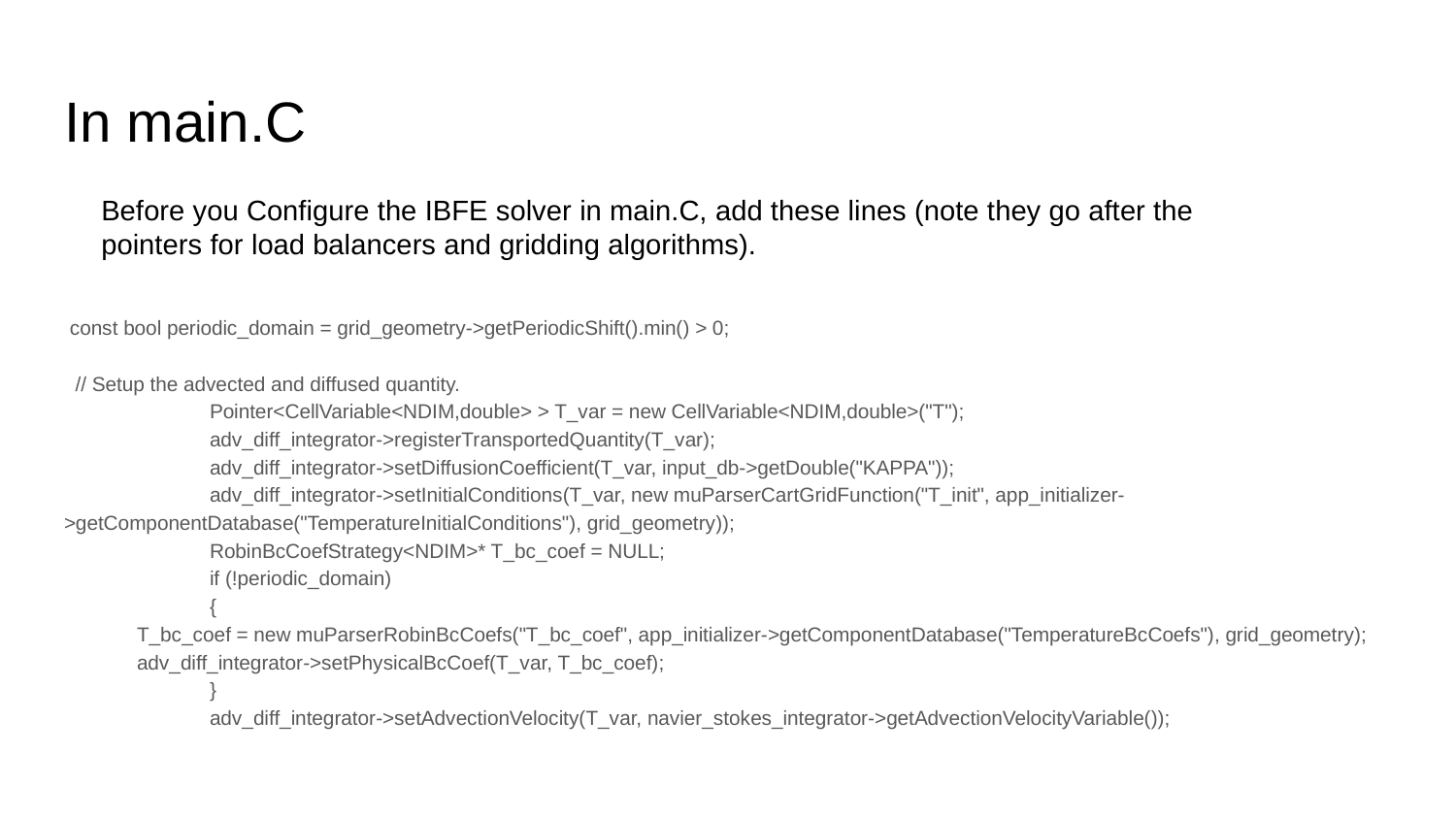

# In main.C
Before you Configure the IBFE solver in main.C, add these lines (note they go after the pointers for load balancers and gridding algorithms).
 const bool periodic_domain = grid_geometry->getPeriodicShift().min() > 0;

  // Setup the advected and diffused quantity.
	Pointer<CellVariable<NDIM,double> > T_var = new CellVariable<NDIM,double>("T");
	adv_diff_integrator->registerTransportedQuantity(T_var);
	adv_diff_integrator->setDiffusionCoefficient(T_var, input_db->getDouble("KAPPA"));
	adv_diff_integrator->setInitialConditions(T_var, new muParserCartGridFunction("T_init", app_initializer->getComponentDatabase("TemperatureInitialConditions"), grid_geometry));
	RobinBcCoefStrategy<NDIM>* T_bc_coef = NULL;
	if (!periodic_domain)
  	{
T_bc_coef = new muParserRobinBcCoefs("T_bc_coef", app_initializer->getComponentDatabase("TemperatureBcCoefs"), grid_geometry);
adv_diff_integrator->setPhysicalBcCoef(T_var, T_bc_coef);
  	}
	adv_diff_integrator->setAdvectionVelocity(T_var, navier_stokes_integrator->getAdvectionVelocityVariable());